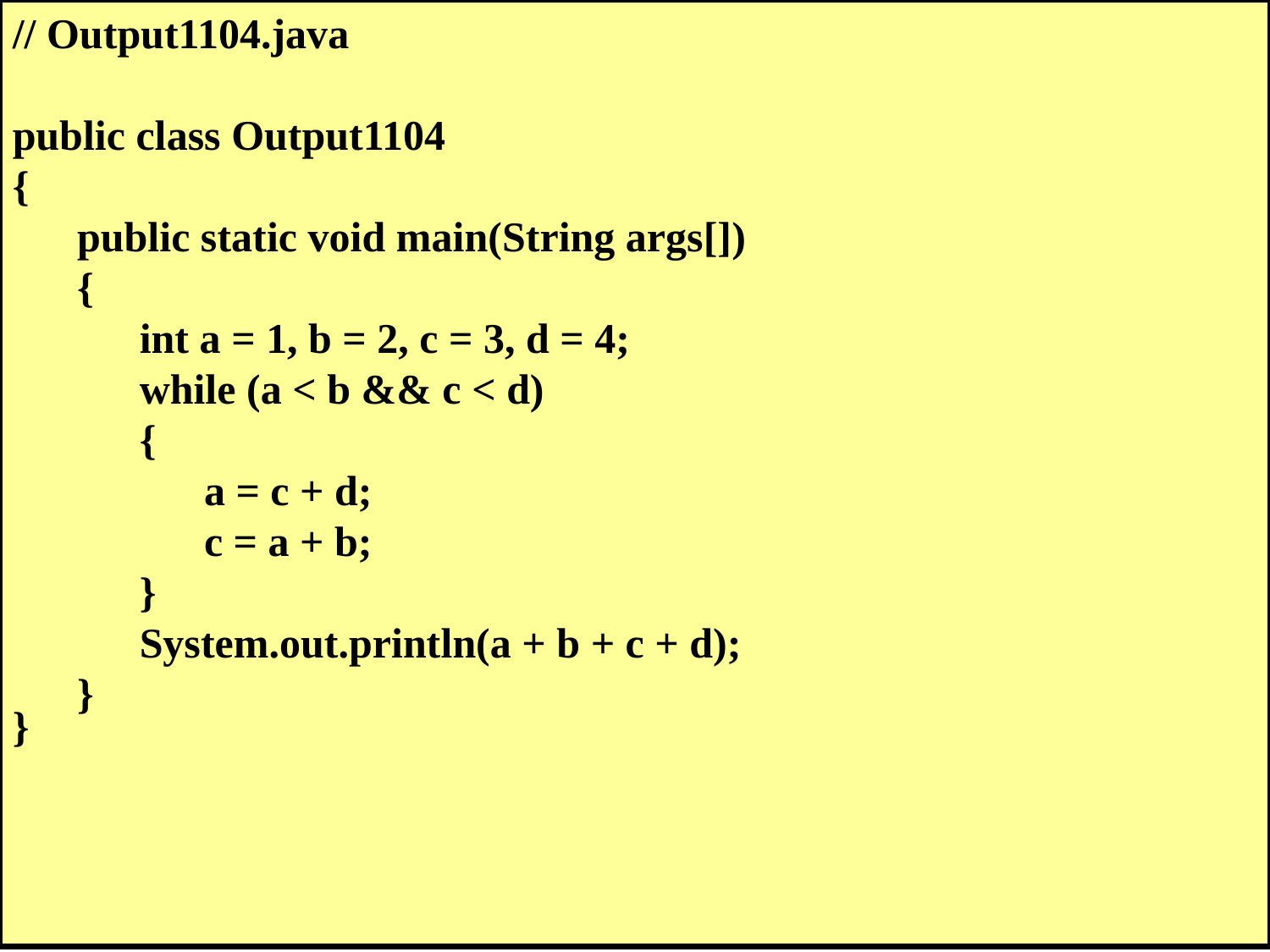

// Output1104.java

public class Output1104
{
	public static void main(String args[])
	{
		int a = 1, b = 2, c = 3, d = 4;
		while (a < b && c < d)
		{
			a = c + d;
			c = a + b;
		}
		System.out.println(a + b + c + d);
	}
}